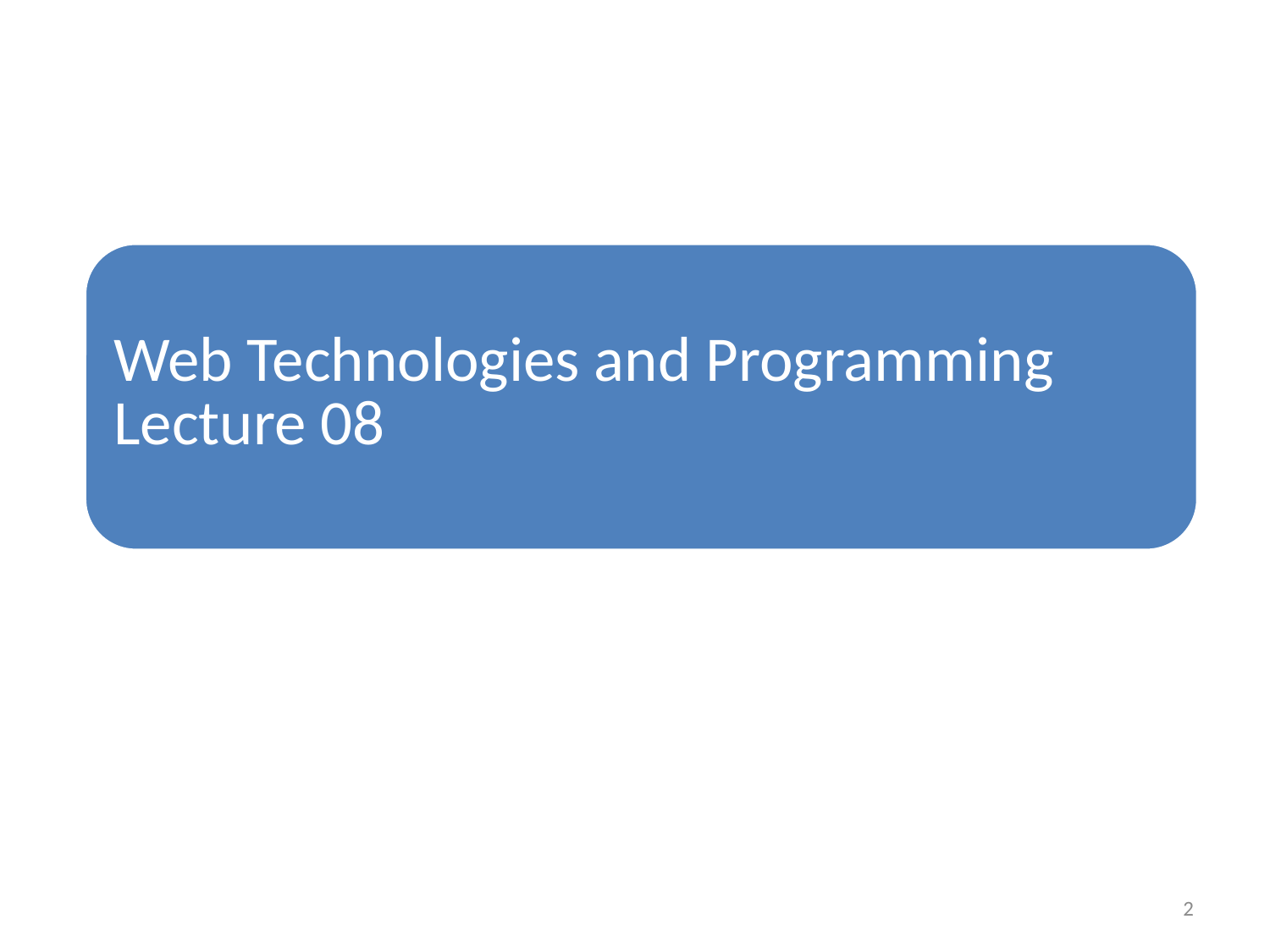

Web Technologies and Programming
Lecture 08
2